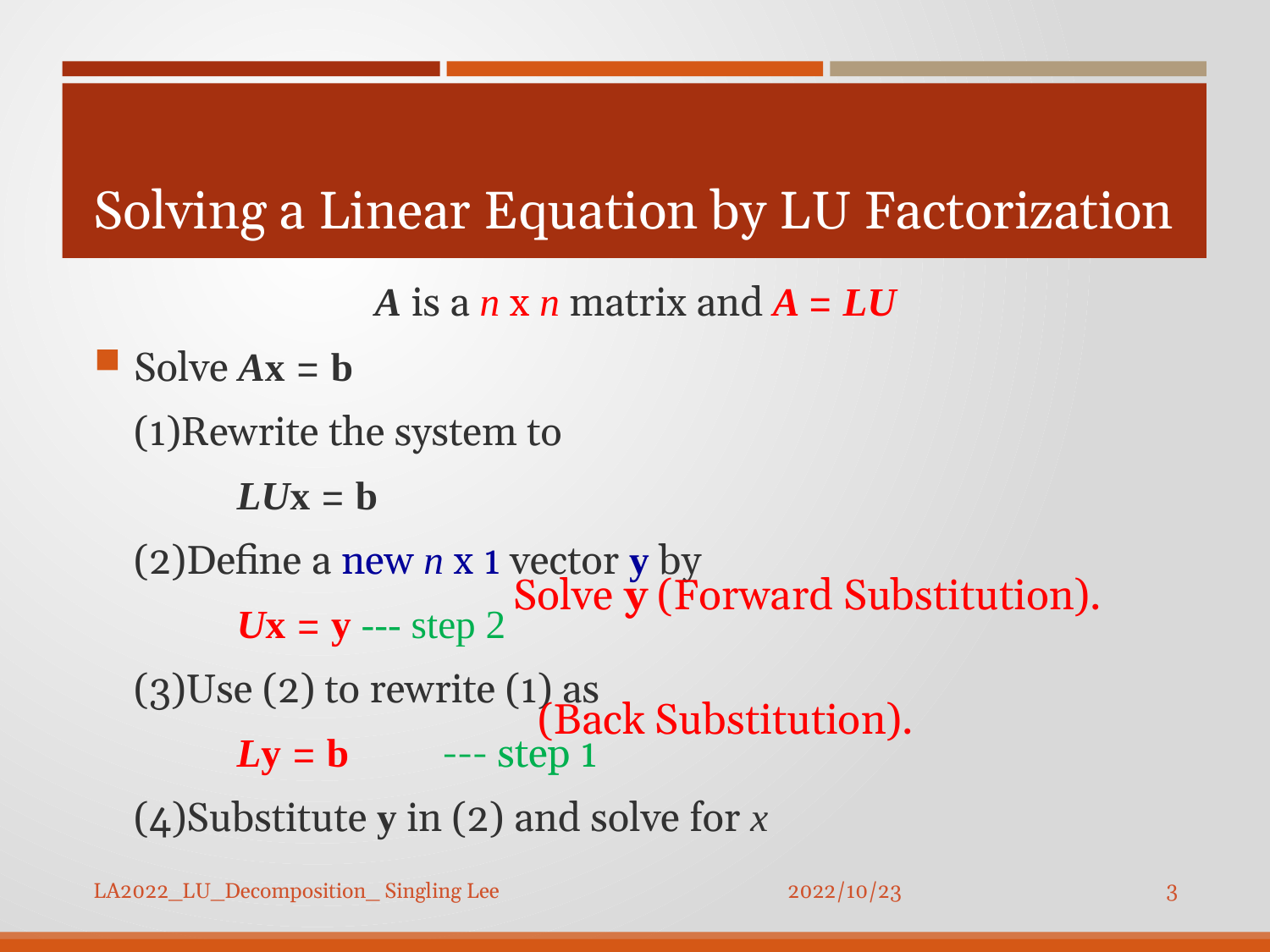

# Solving a Linear Equation by LU Factorization
A is a n x n matrix and A = LU
Solve Ax = b
	(1)Rewrite the system to
			LUx = b
	(2)Define a new n x 1 vector y by
			Ux = y --- step 2
	(3)Use (2) to rewrite (1) as
			Ly = b	--- step 1
	(4)Substitute y in (2) and solve for x

Solve y (Forward Substitution).
(Back Substitution).
3
LA2022_LU_Decomposition_ Singling Lee
2022/10/23